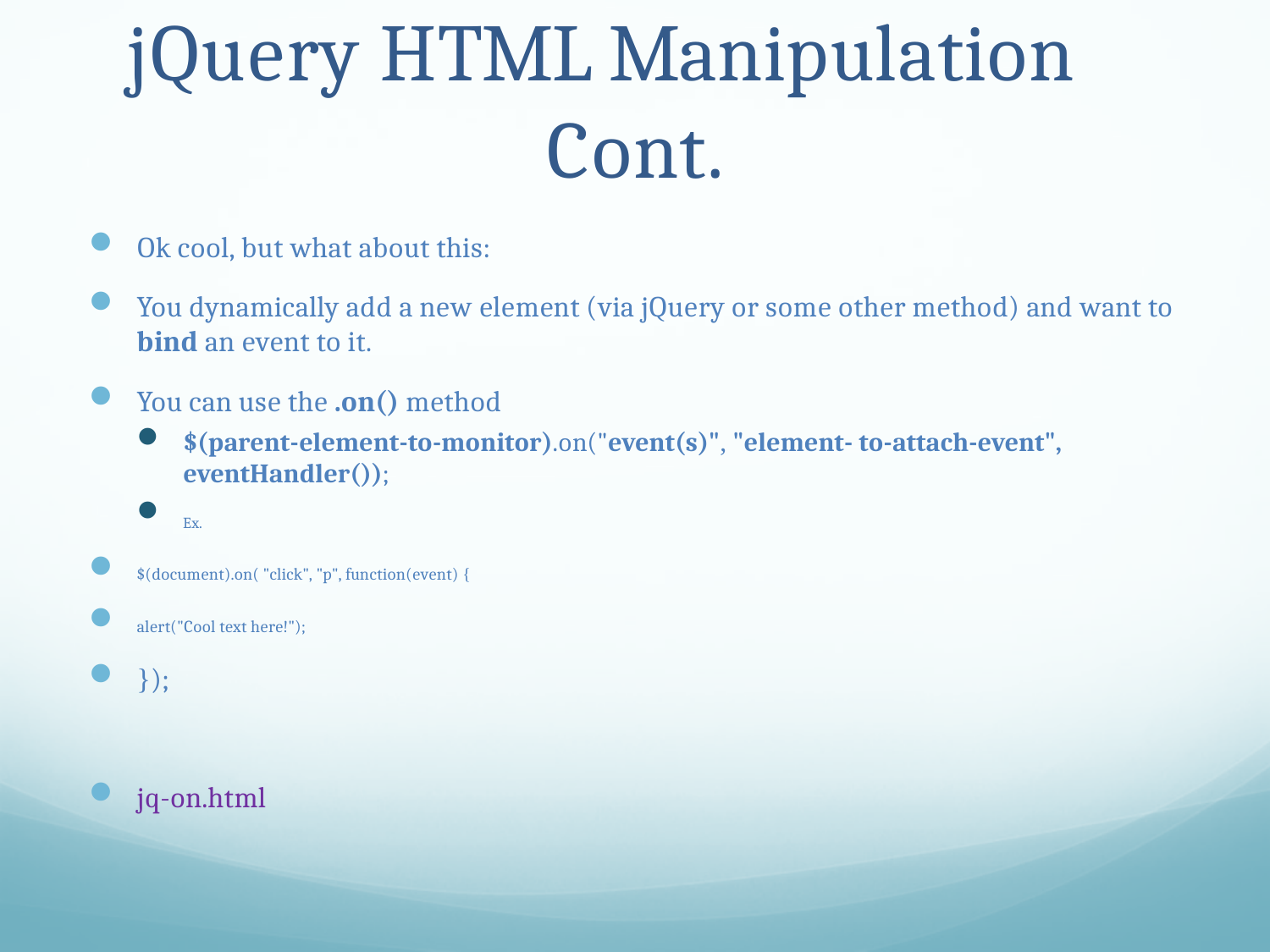

# jQuery	HTML Manipulation	Cont.
Ok cool, but what about this:
You dynamically add a new element (via jQuery or some other method) and want to bind an event to it.
You can use the .on() method
$(parent-element-to-monitor).on("event(s)", "element- to-attach-event", eventHandler());
Ex.
$(document).on( "click", "p", function(event) {
alert("Cool text here!");
});

jq-on.html